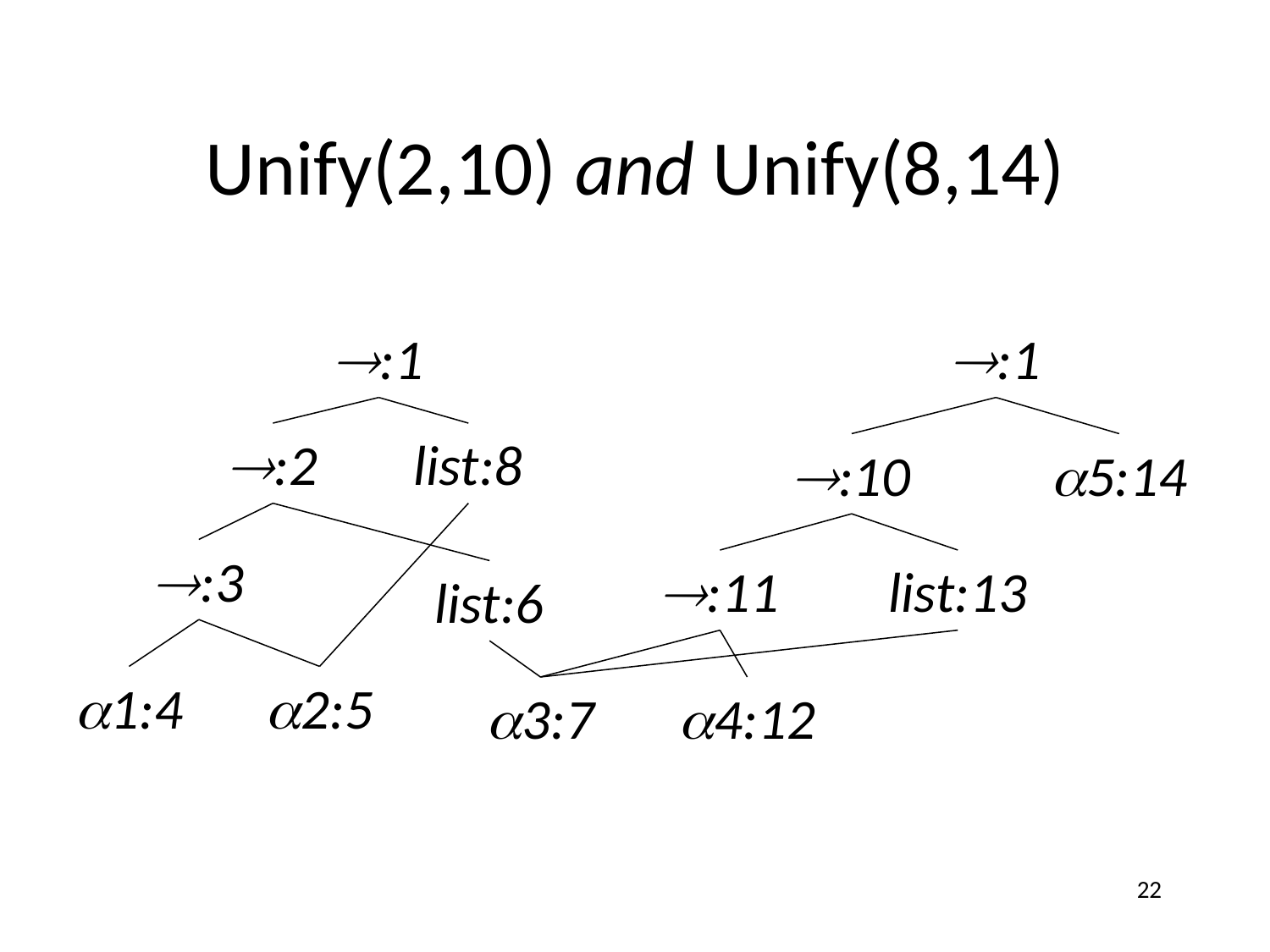

# Unify(2,10) and Unify(8,14)
→:1
→:1
→:2
list:8
→:10
α5:14
→:3
→:11
list:13
list:6
α1:4
α2:5
α3:7
α4:12
22